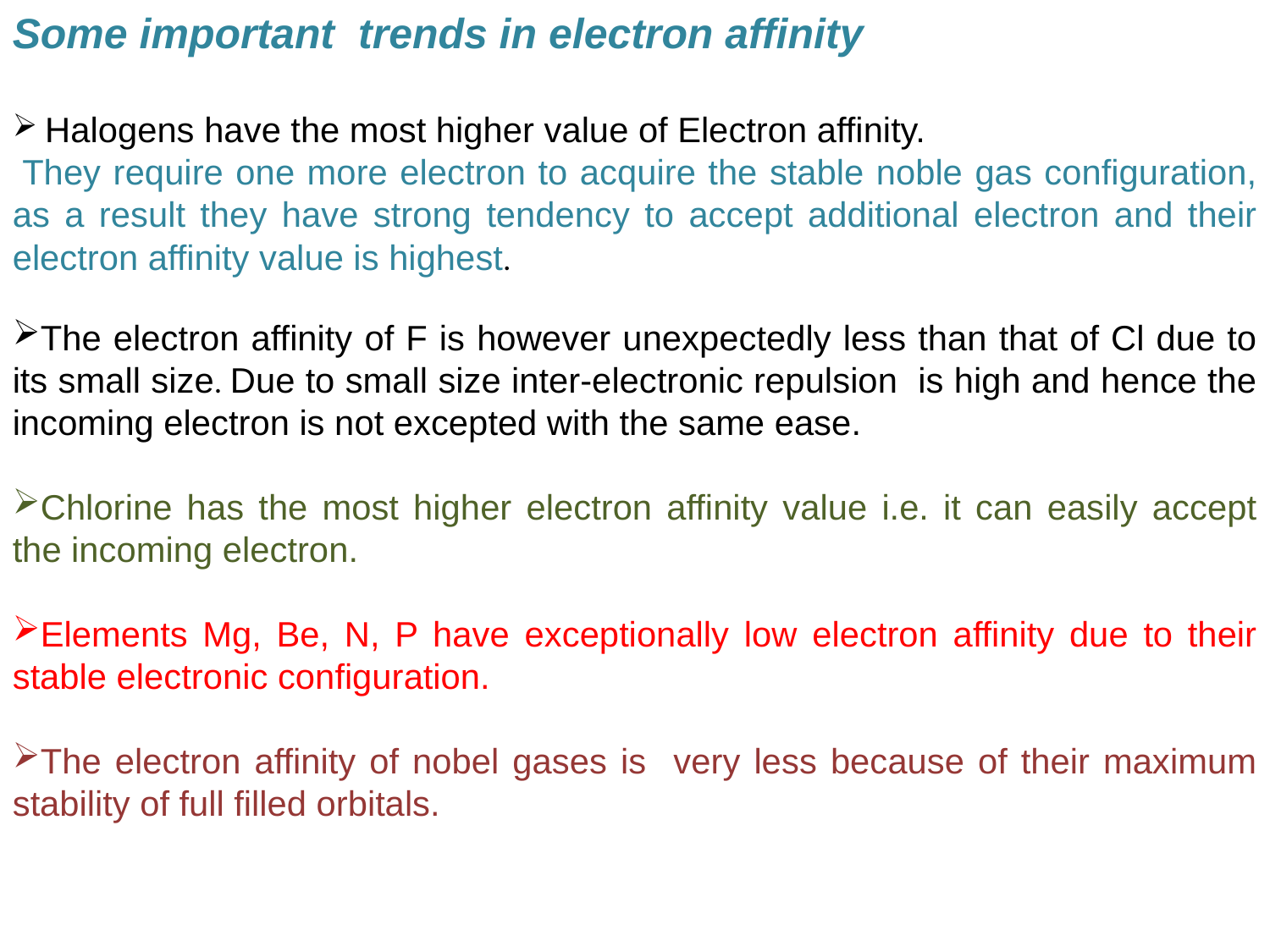

Some important  trends in electron affinity

 Halogens have the most higher value of Electron affinity.
 They require one more electron to acquire the stable noble gas configuration, as a result they have strong tendency to accept additional electron and their electron affinity value is highest.

The electron affinity of F is however unexpectedly less than that of Cl due to its small size. Due to small size inter-electronic repulsion  is high and hence the incoming electron is not excepted with the same ease.

Chlorine has the most higher electron affinity value i.e. it can easily accept the incoming electron.

Elements Mg, Be, N, P have exceptionally low electron affinity due to their stable electronic configuration.

The electron affinity of nobel gases is  very less because of their maximum stability of full filled orbitals.